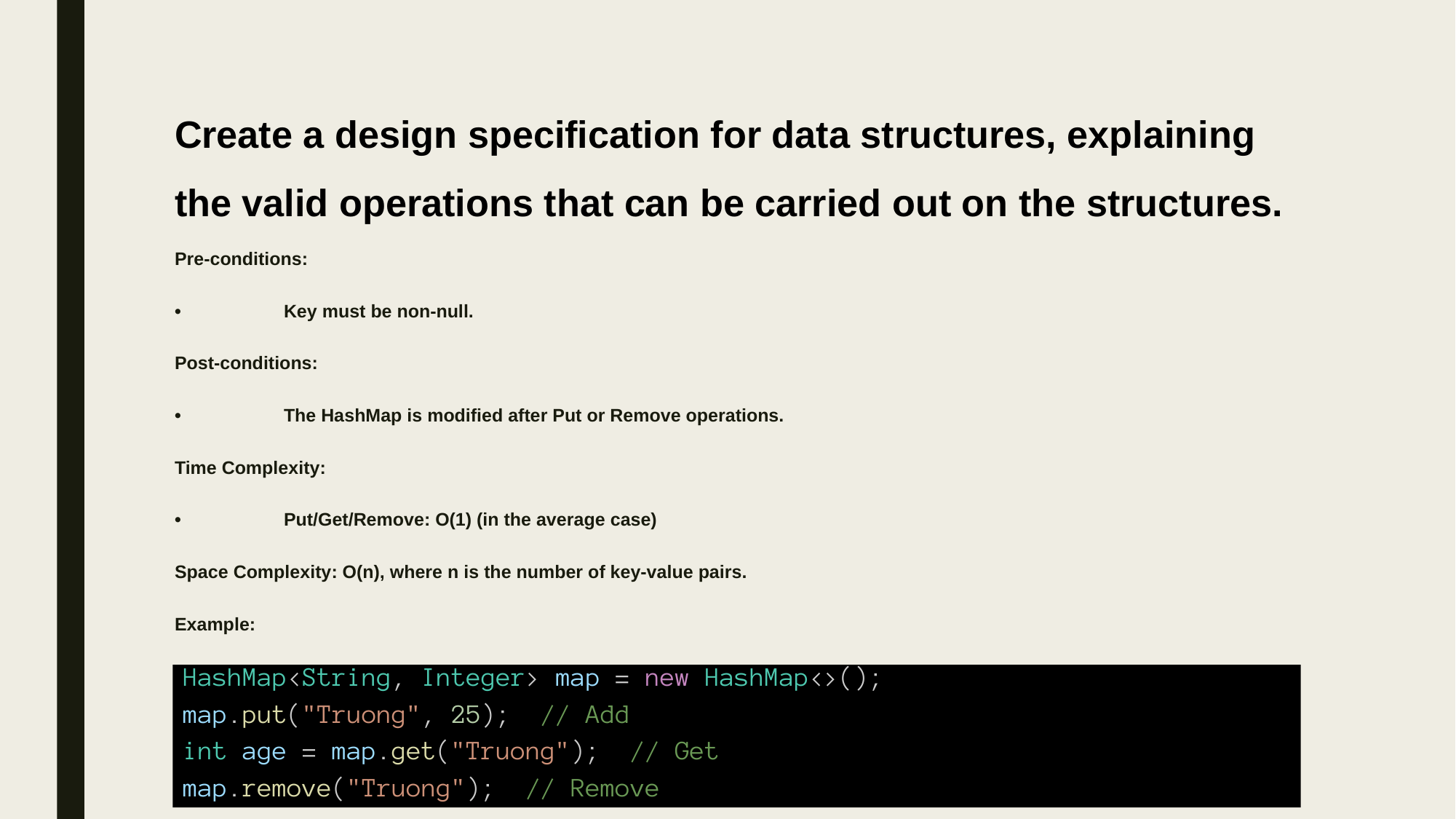

# Create a design specification for data structures, explaining the valid operations that can be carried out on the structures.
Pre-conditions:
•	Key must be non-null.
Post-conditions:
•	The HashMap is modified after Put or Remove operations.
Time Complexity:
•	Put/Get/Remove: O(1) (in the average case)
Space Complexity: O(n), where n is the number of key-value pairs.
Example:

HashMap<String, Integer> map = new HashMap<>();
map.put("Truong", 25);  // Add
int age = map.get("Truong");  // Get
map.remove("Truong");  // Remove